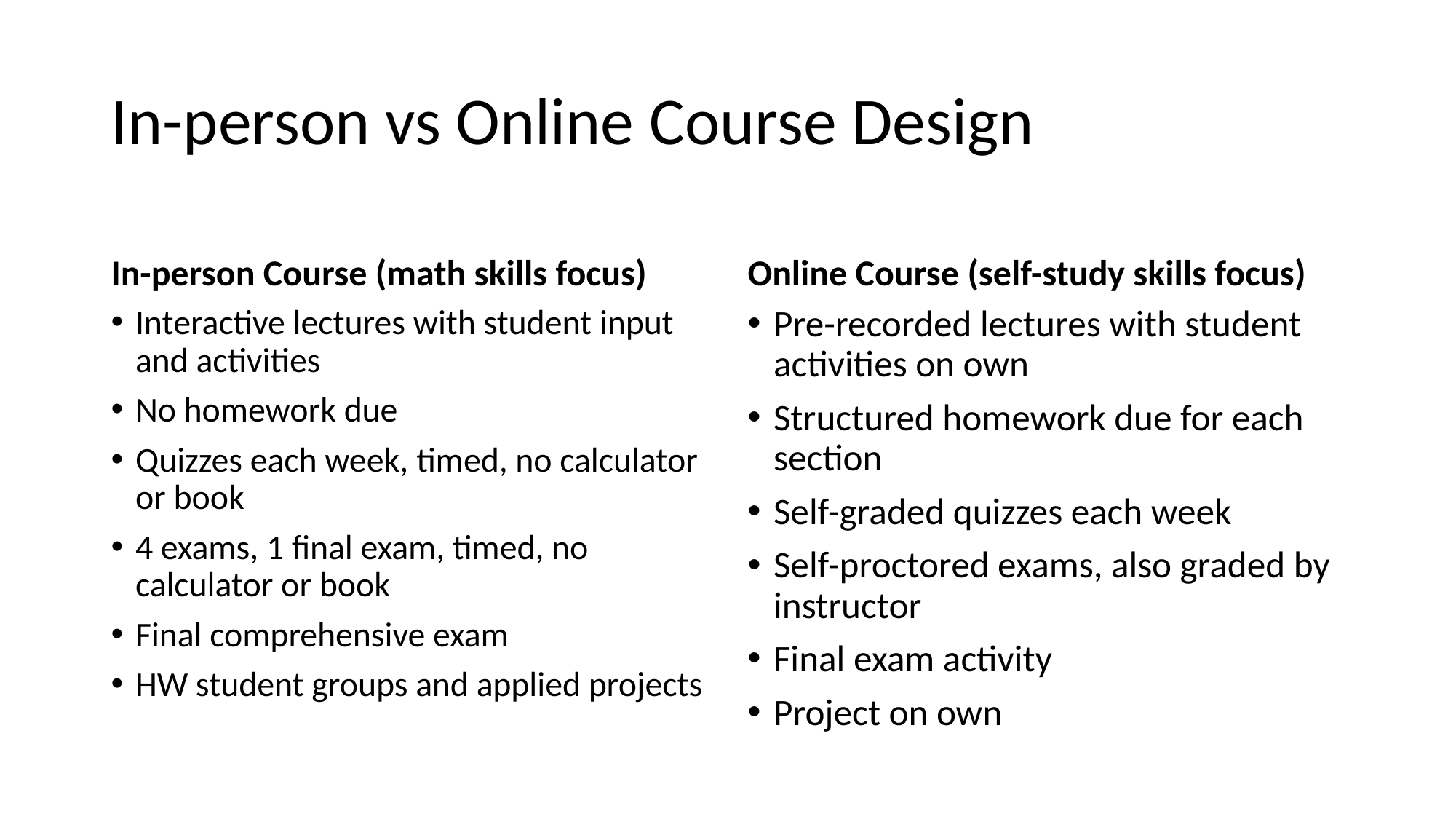

# In-person vs Online Course Design
In-person Course (math skills focus)
Online Course (self-study skills focus)
Interactive lectures with student input and activities
No homework due
Quizzes each week, timed, no calculator or book
4 exams, 1 final exam, timed, no calculator or book
Final comprehensive exam
HW student groups and applied projects
Pre-recorded lectures with student activities on own
Structured homework due for each section
Self-graded quizzes each week
Self-proctored exams, also graded by instructor
Final exam activity
Project on own